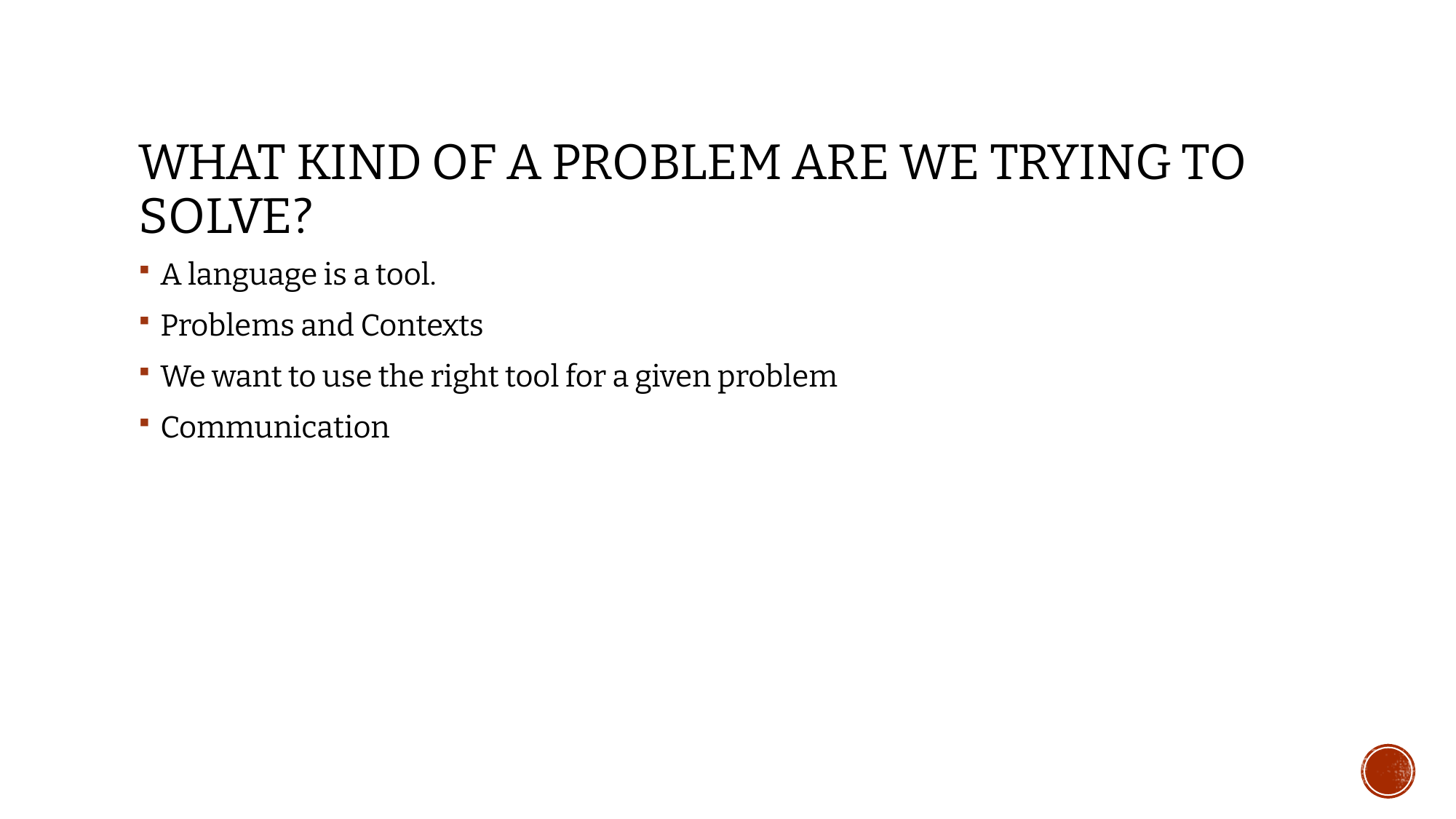

# What kind of a problem are we trying to solve?
A language is a tool.
Problems and Contexts
We want to use the right tool for a given problem
Communication